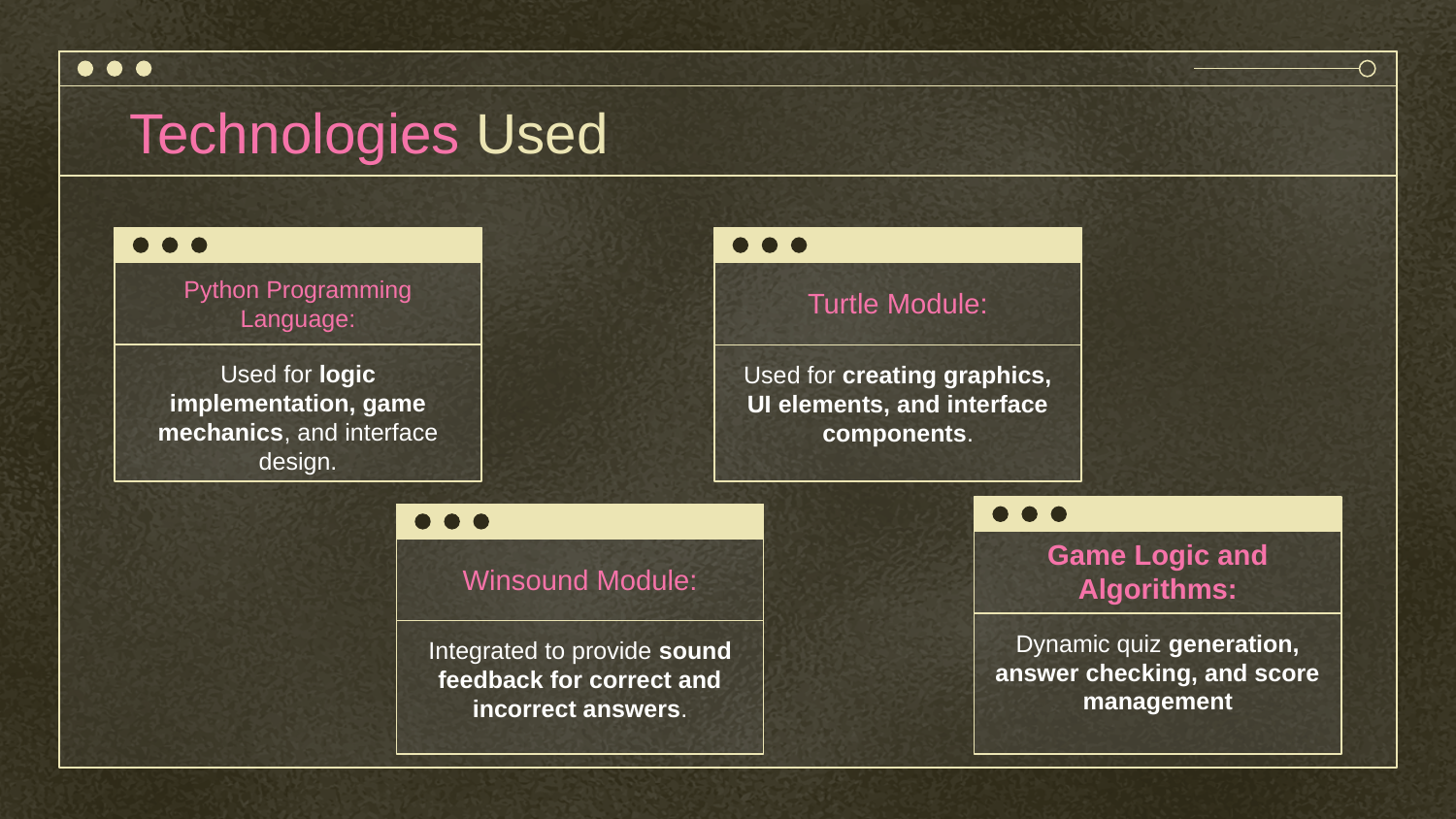

# Technologies Used

Python Programming Language:
Turtle Module:

Used for logic implementation, game mechanics, and interface design.
Used for creating graphics, UI elements, and interface components.

Game Logic and Algorithms:

Winsound Module:

Dynamic quiz generation, answer checking, and score management
Integrated to provide sound feedback for correct and incorrect answers.